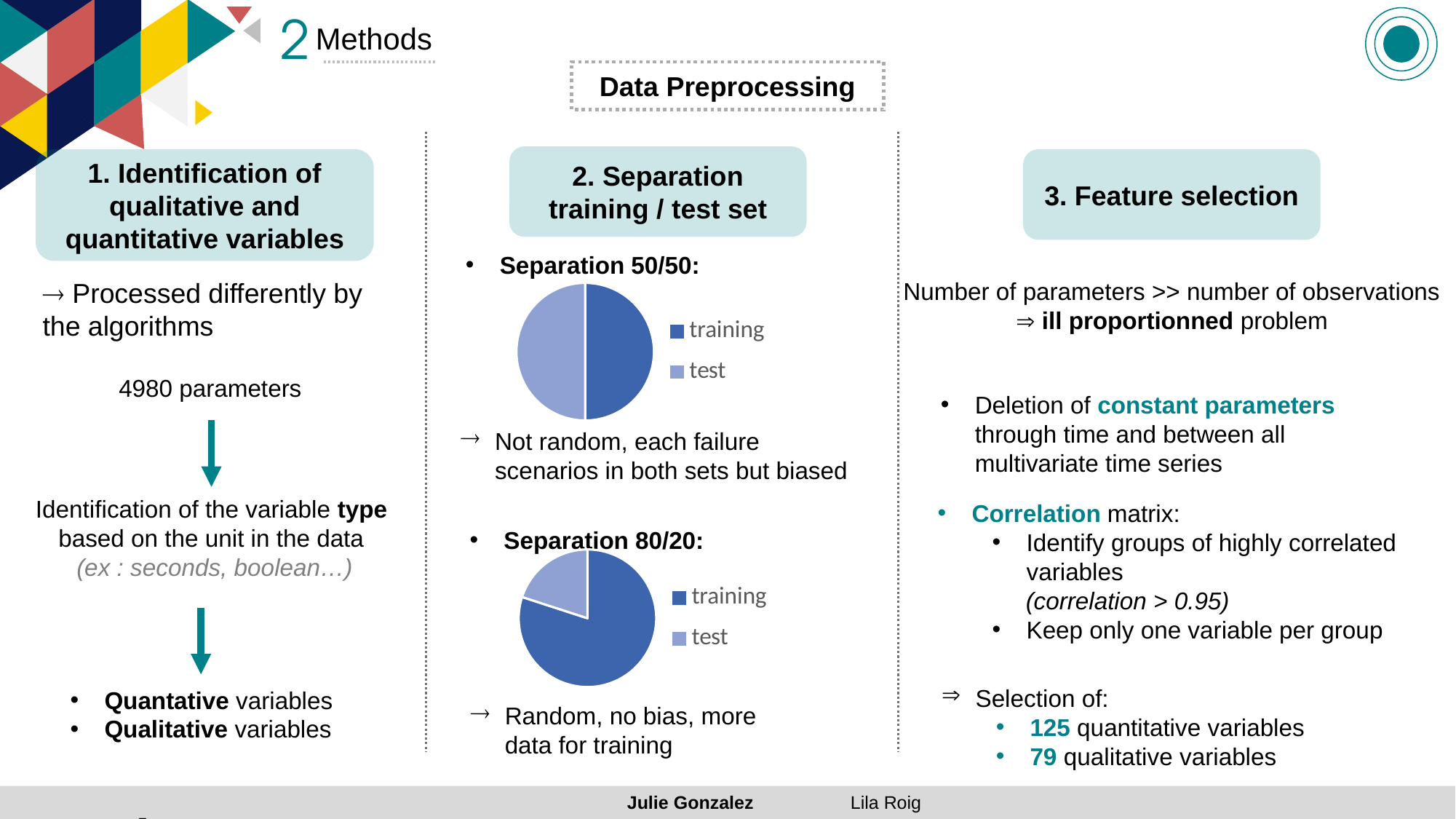

2

Methods

Data Preprocessing
2. Separation training / test set
1. Identification of qualitative and quantitative variables
3. Feature selection
Separation 50/50:

→ Processed differently by the algorithms

Number of parameters >> number of observations
⇒ ill proportionned problem

### Chart

| Category | dataset |
|---|---|
| training | 50.0 |
| test | 50.0 |
4980 parameters
Deletion of constant parameters through time and between all multivariate time series
Not random, each failure scenarios in both sets but biased
Identification of the variable type based on the unit in the data
 (ex : seconds, boolean…)
Correlation matrix:
Identify groups of highly correlated variables
     (correlation > 0.95)
Keep only one variable per group
Separation 80/20:

### Chart

| Category | dataset |
|---|---|
| training | 80.0 |
| test | 20.0 |
Quantative variables
Qualitative variables
Selection of:
125 quantitative variables
79 qualitative variables
Random, no bias, more data for training
                                                                                                                         Julie Gonzalez                   Lila Roig                                                                                                                                5